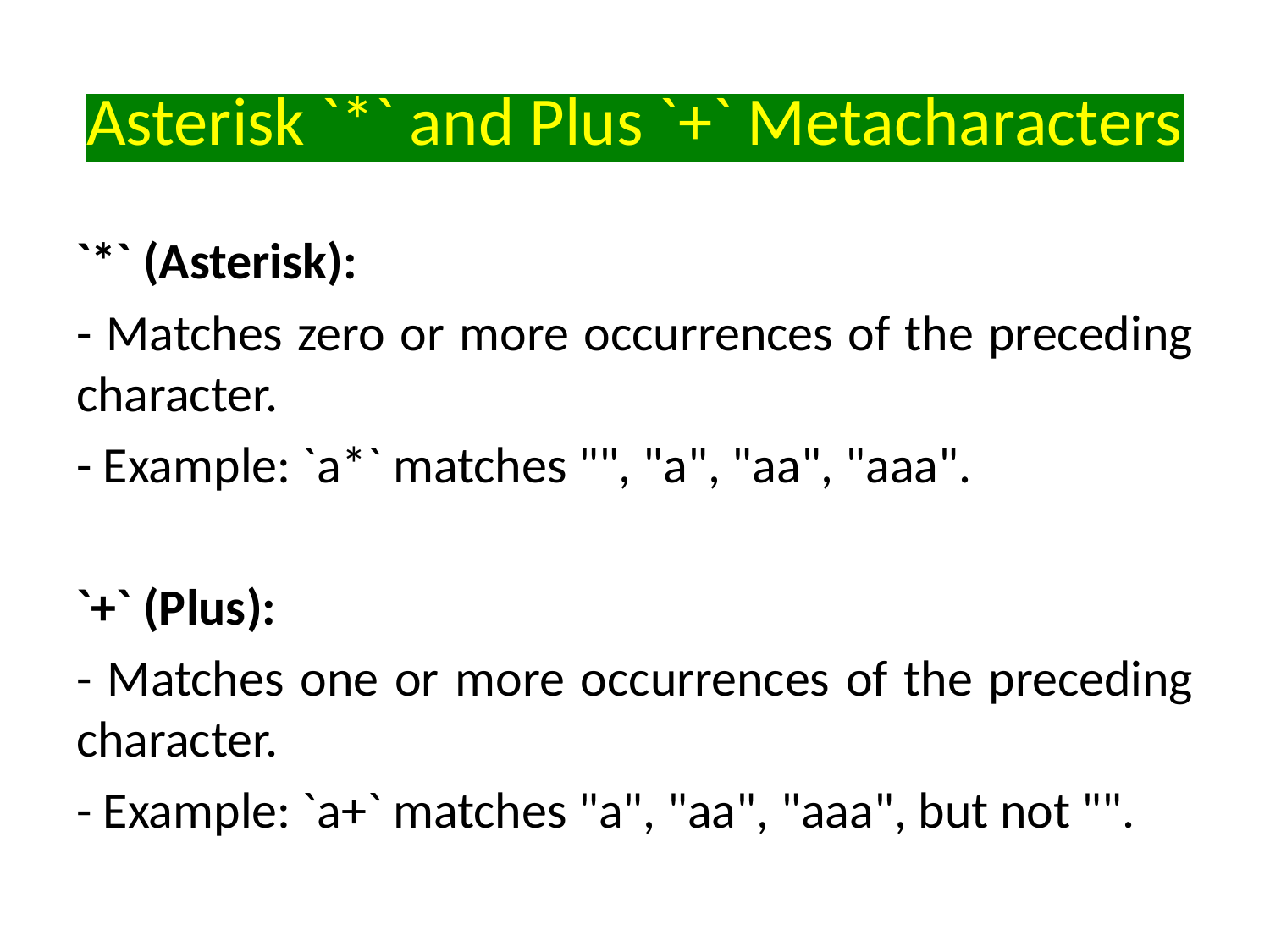

# Asterisk `*` and Plus `+` Metacharacters
`*` (Asterisk):
- Matches zero or more occurrences of the preceding character.
- Example: `a*` matches "", "a", "aa", "aaa".

`+` (Plus):
- Matches one or more occurrences of the preceding character.
- Example: `a+` matches "a", "aa", "aaa", but not "".